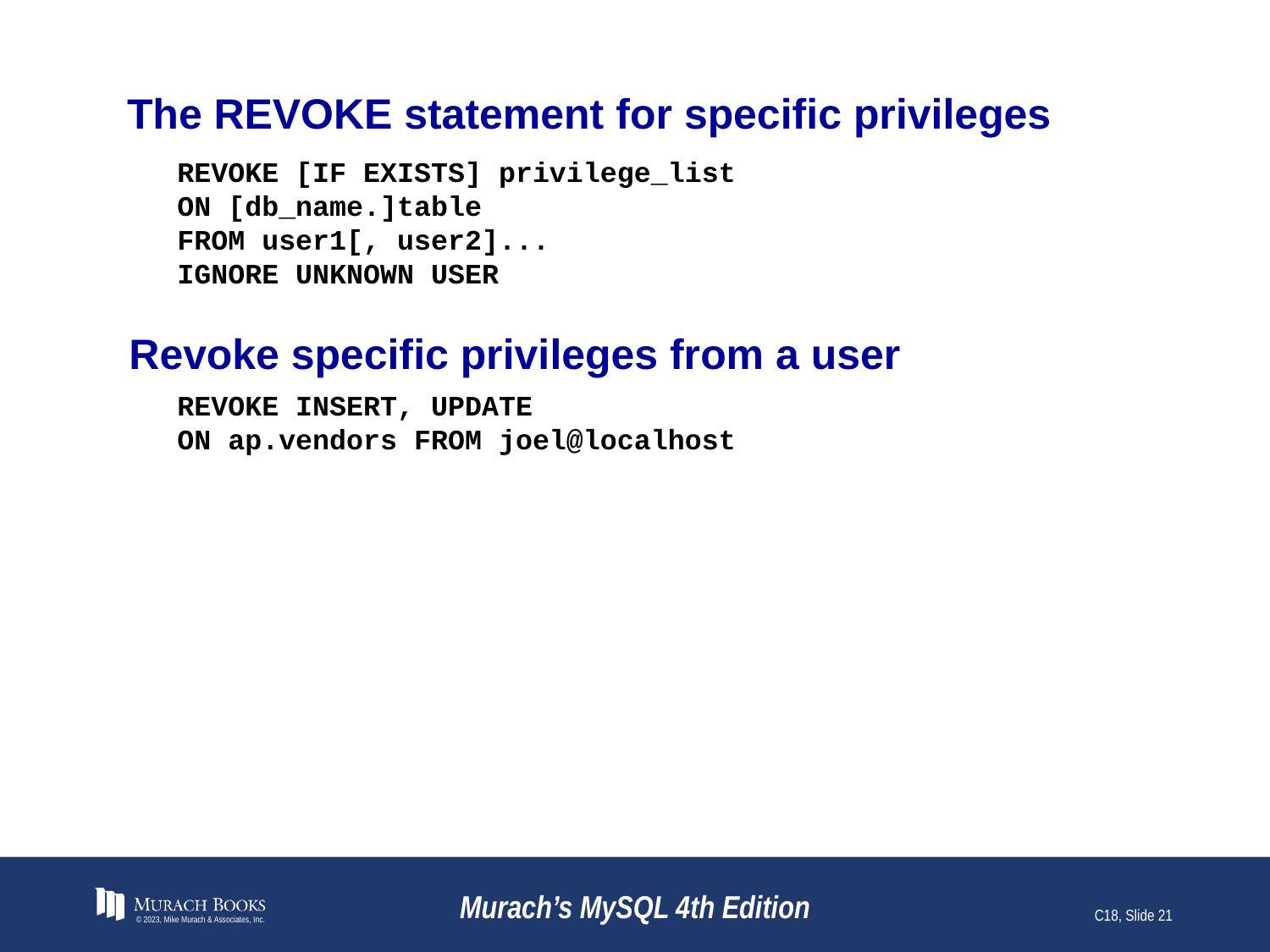

# The REVOKE statement for specific privileges
REVOKE [IF EXISTS] privilege_list
ON [db_name.]table
FROM user1[, user2]...
IGNORE UNKNOWN USER
Revoke specific privileges from a user
REVOKE INSERT, UPDATE
ON ap.vendors FROM joel@localhost

© 2023, Mike Murach & Associates, Inc.
Murach’s MySQL 4th Edition

C18, Slide 21